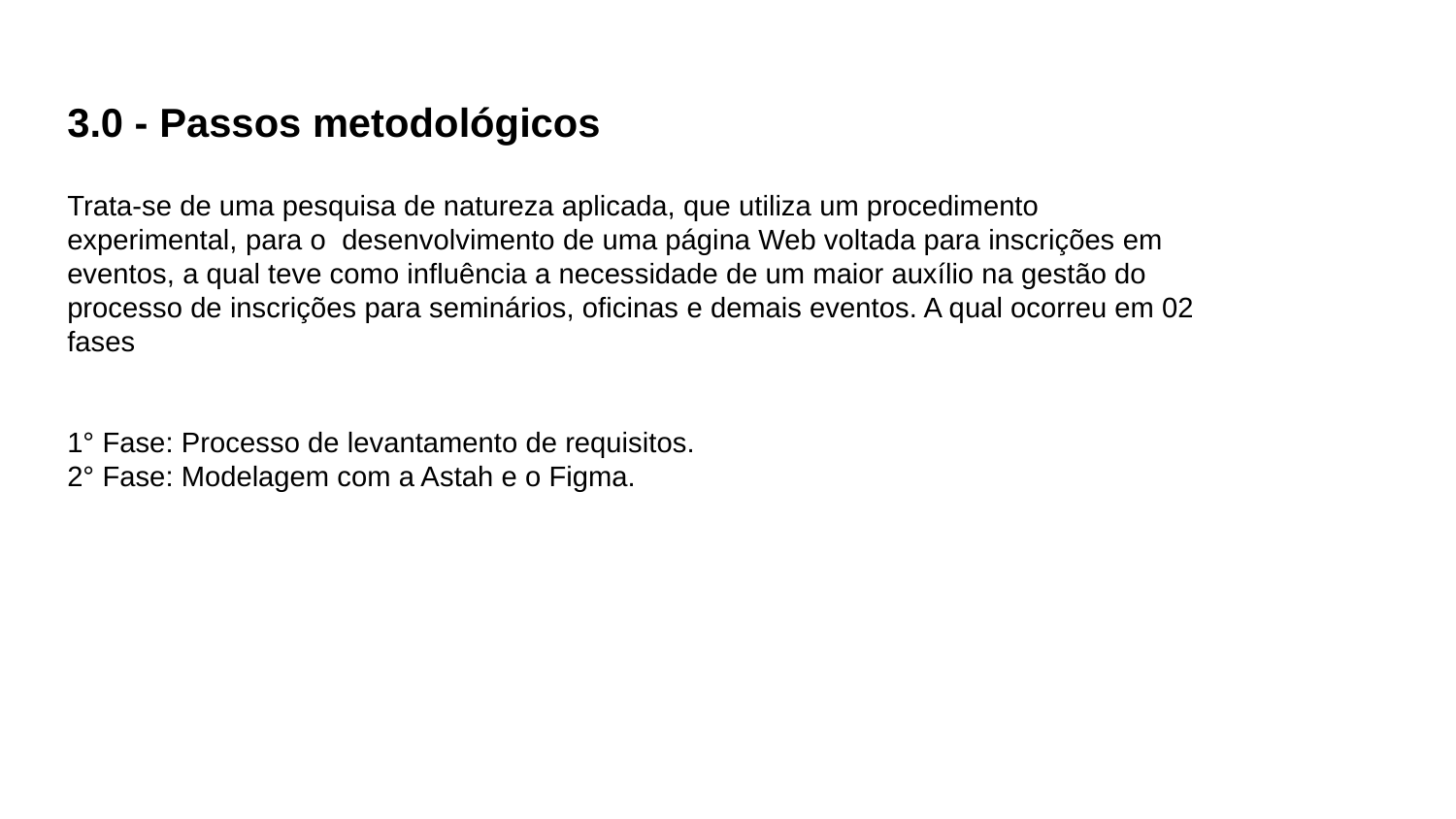

# 3.0 - Passos metodológicos
Trata-se de uma pesquisa de natureza aplicada, que utiliza um procedimento experimental, para o  desenvolvimento de uma página Web voltada para inscrições em eventos, a qual teve como influência a necessidade de um maior auxílio na gestão do processo de inscrições para seminários, oficinas e demais eventos. A qual ocorreu em 02 fases

1° Fase: Processo de levantamento de requisitos.
2° Fase: Modelagem com a Astah e o Figma.